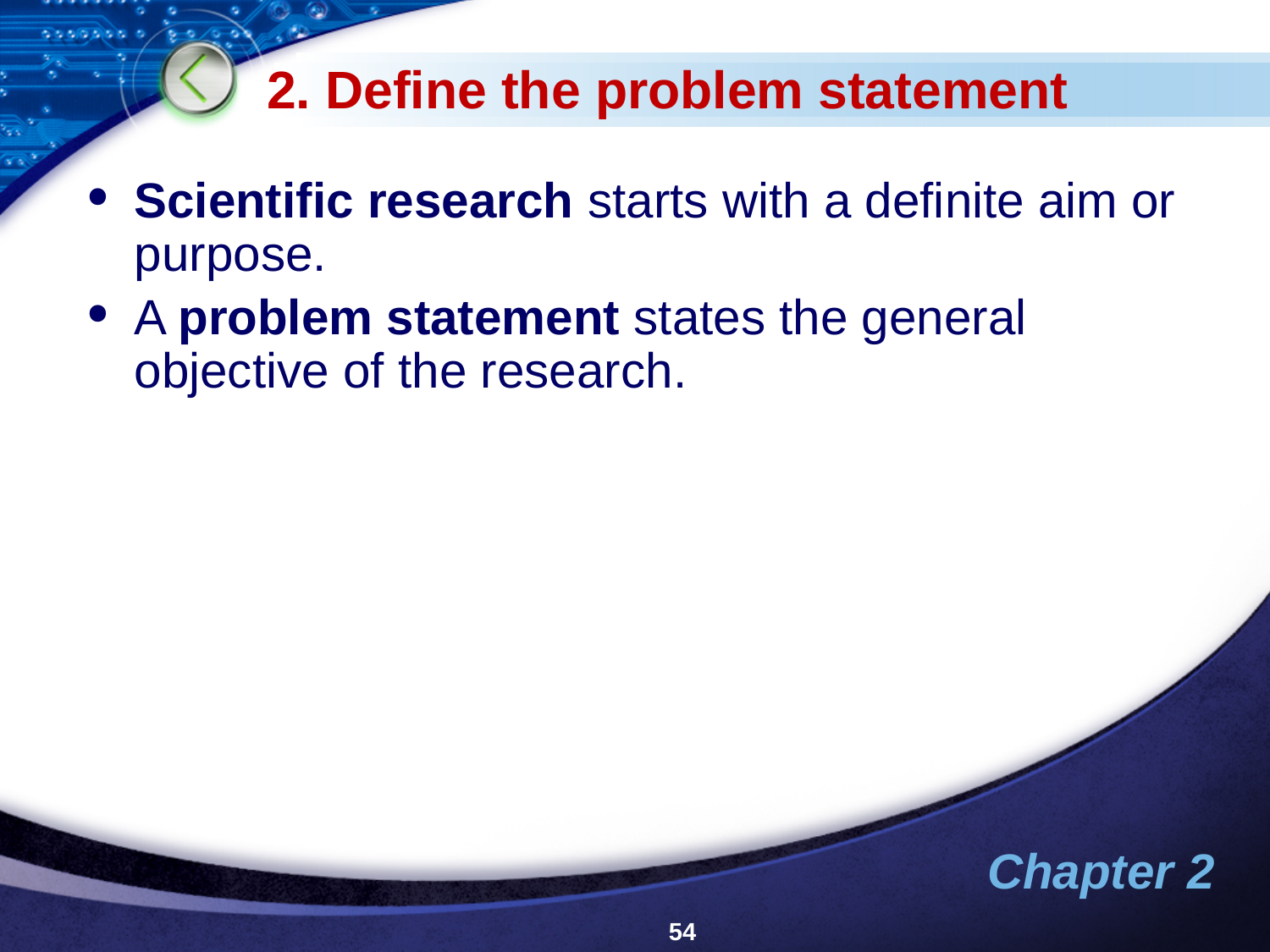

# 2. Define the problem statement
Scientific research starts with a definite aim or purpose.
A problem statement states the general objective of the research.
54